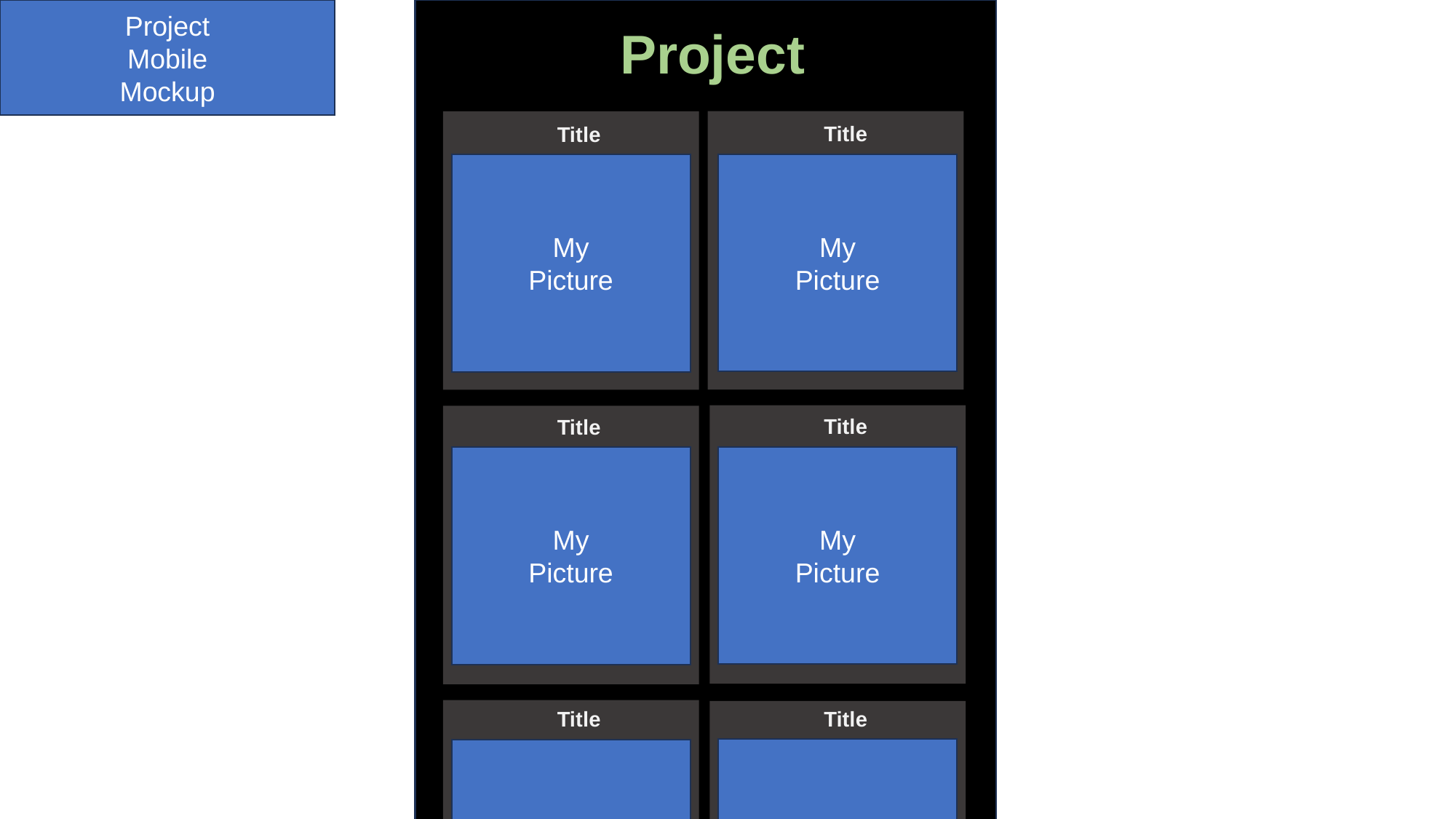

Project
Mobile
Mockup

  Project

Title
Title
My
Picture
My
Picture

Title
Title
My
Picture
My
Picture

Title
Title

My
Picture
My
Picture
Show more